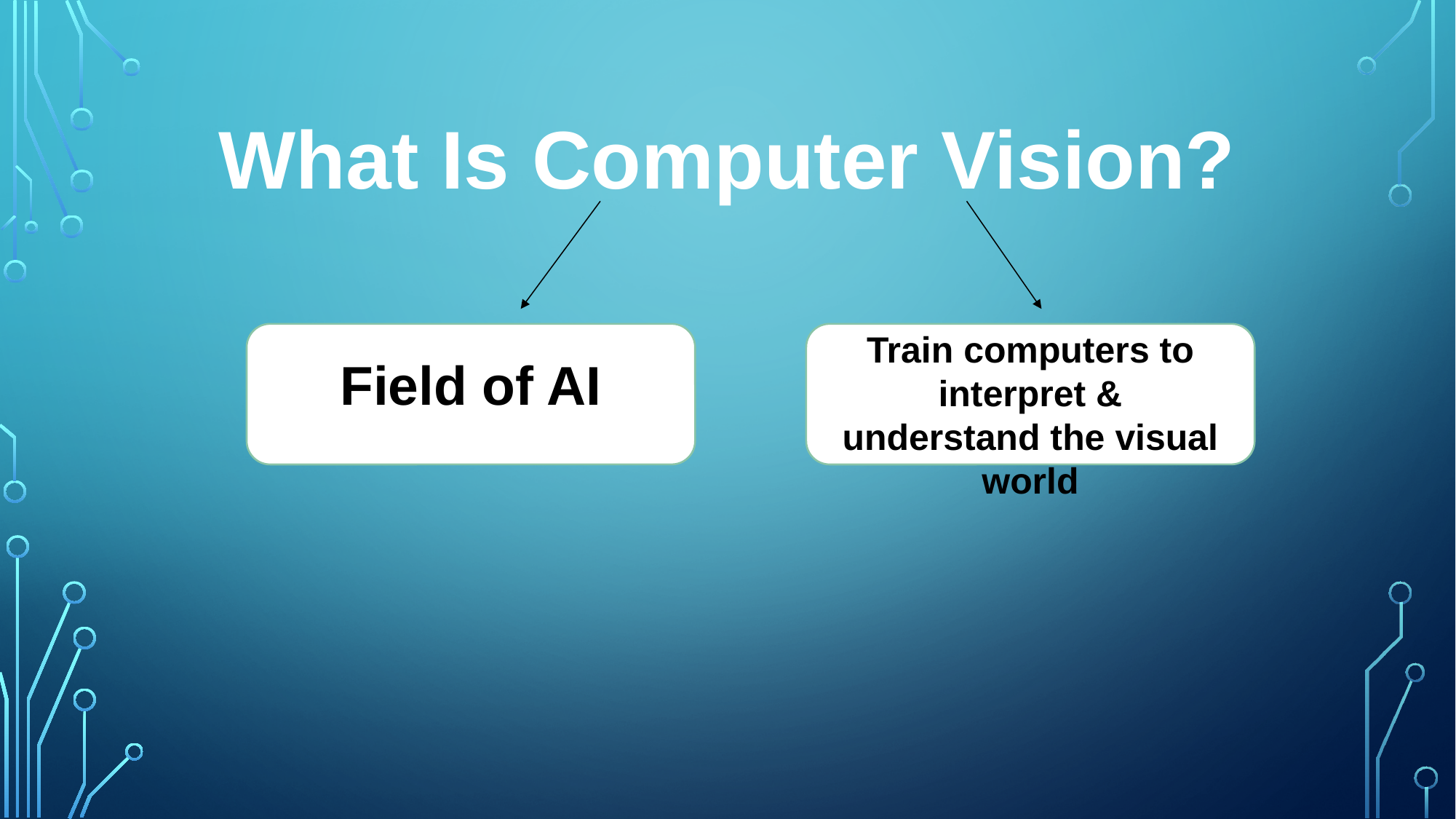

# What Is Computer Vision?
Train computers to interpret & understand the visual world

Field of AI